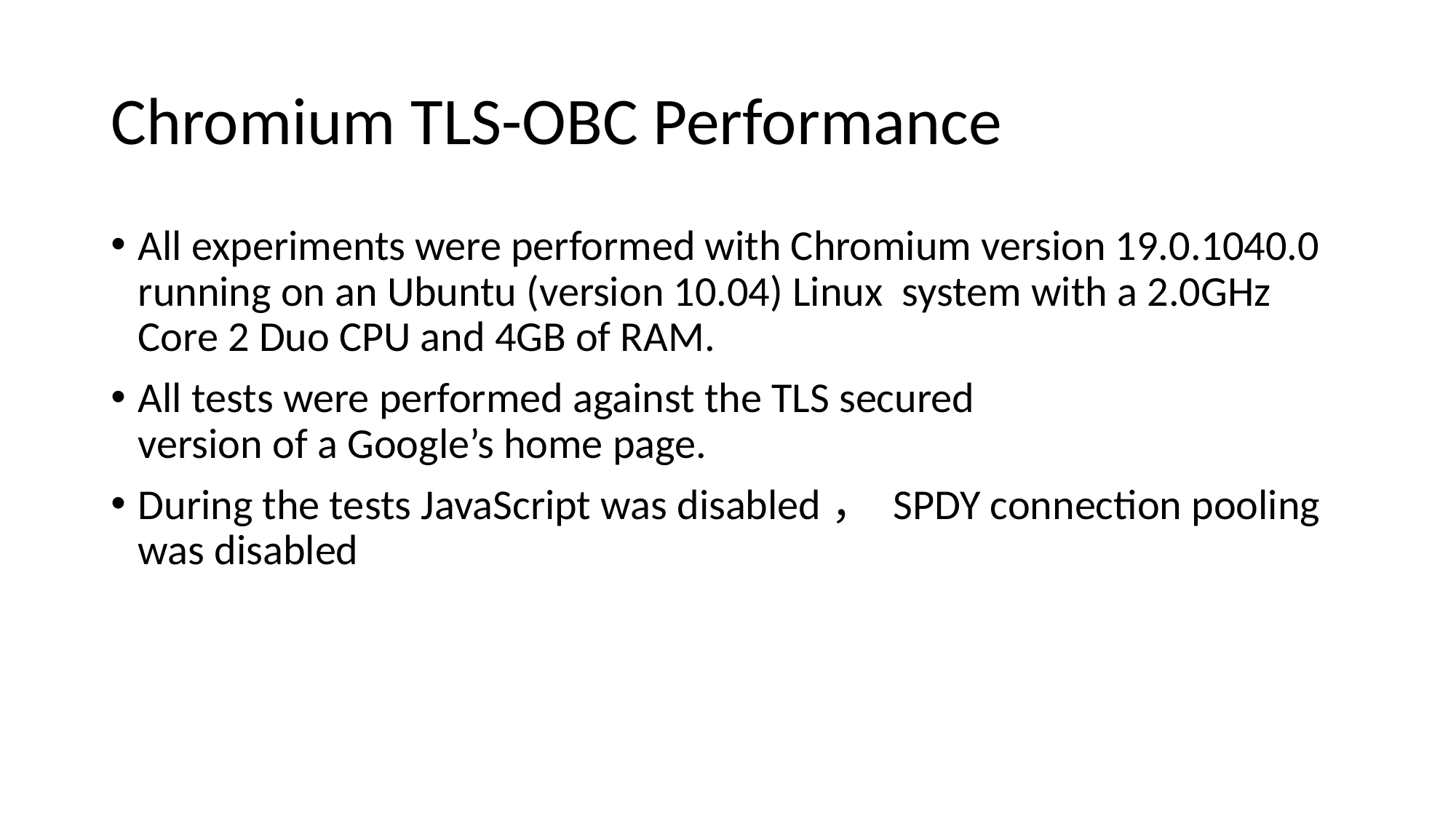

# Chromium TLS-OBC Performance
All experiments were performed with Chromium version 19.0.1040.0 running on an Ubuntu (version 10.04) Linux  system with a 2.0GHz Core 2 Duo CPU and 4GB of RAM.
All tests were performed against the TLS secured
version of a Google’s home page.
During the tests JavaScript was disabled， SPDY connection pooling was disabled